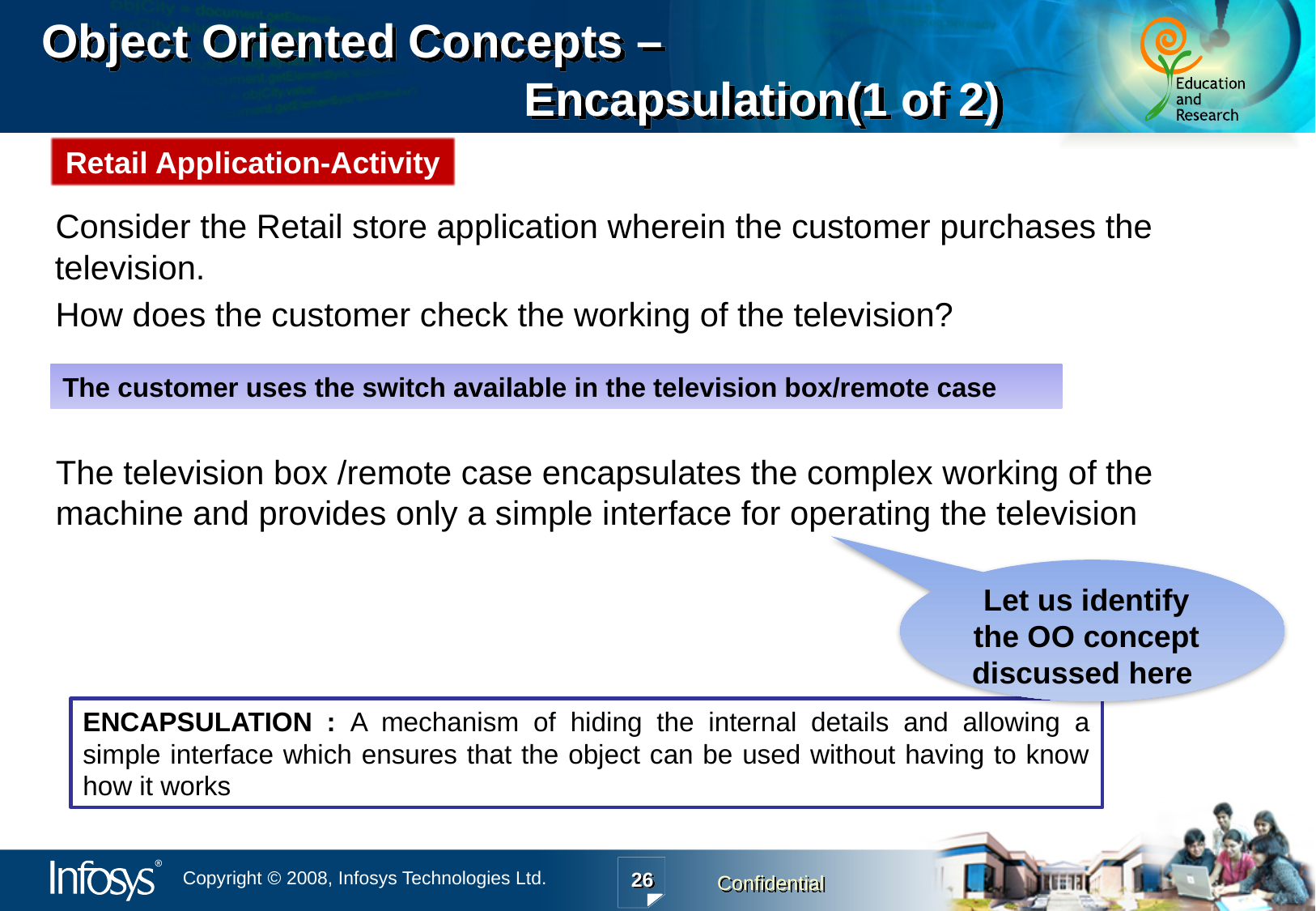

Object Oriented Concepts –
                                       Encapsulation(1 of 2)
Retail Application-Activity

Consider the Retail store application wherein the customer purchases the television.
How does the customer check the working of the television?

The customer uses the switch available in the television box/remote case
The television box /remote case encapsulates the complex working of the machine and provides only a simple interface for operating the television
Let us identify the OO concept discussed here
ENCAPSULATION : A mechanism of hiding the internal details and allowing a simple interface which ensures that the object can be used without having to know how it works
26